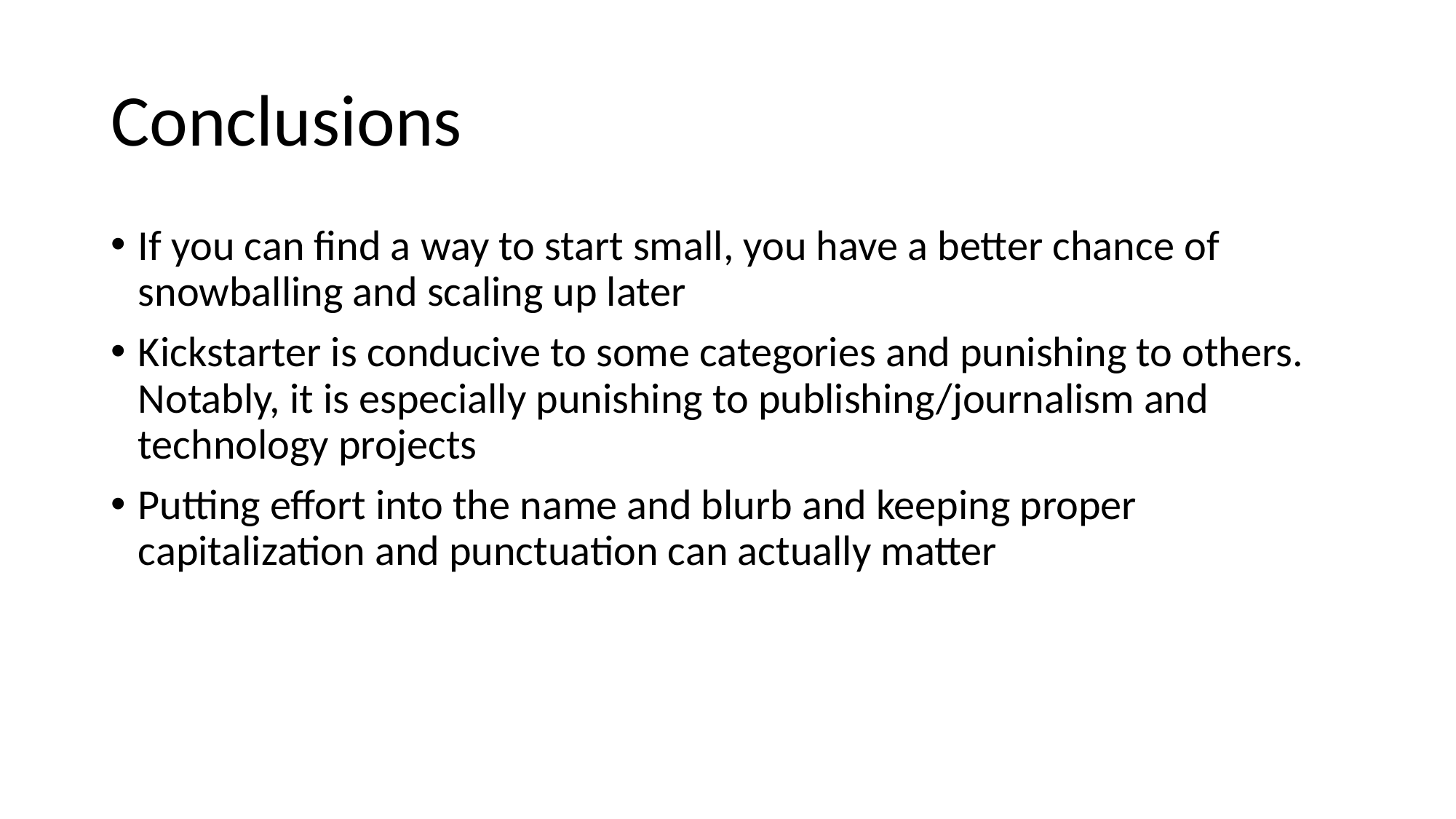

# Conclusions
If you can find a way to start small, you have a better chance of snowballing and scaling up later
Kickstarter is conducive to some categories and punishing to others. Notably, it is especially punishing to publishing/journalism and technology projects
Putting effort into the name and blurb and keeping proper capitalization and punctuation can actually matter